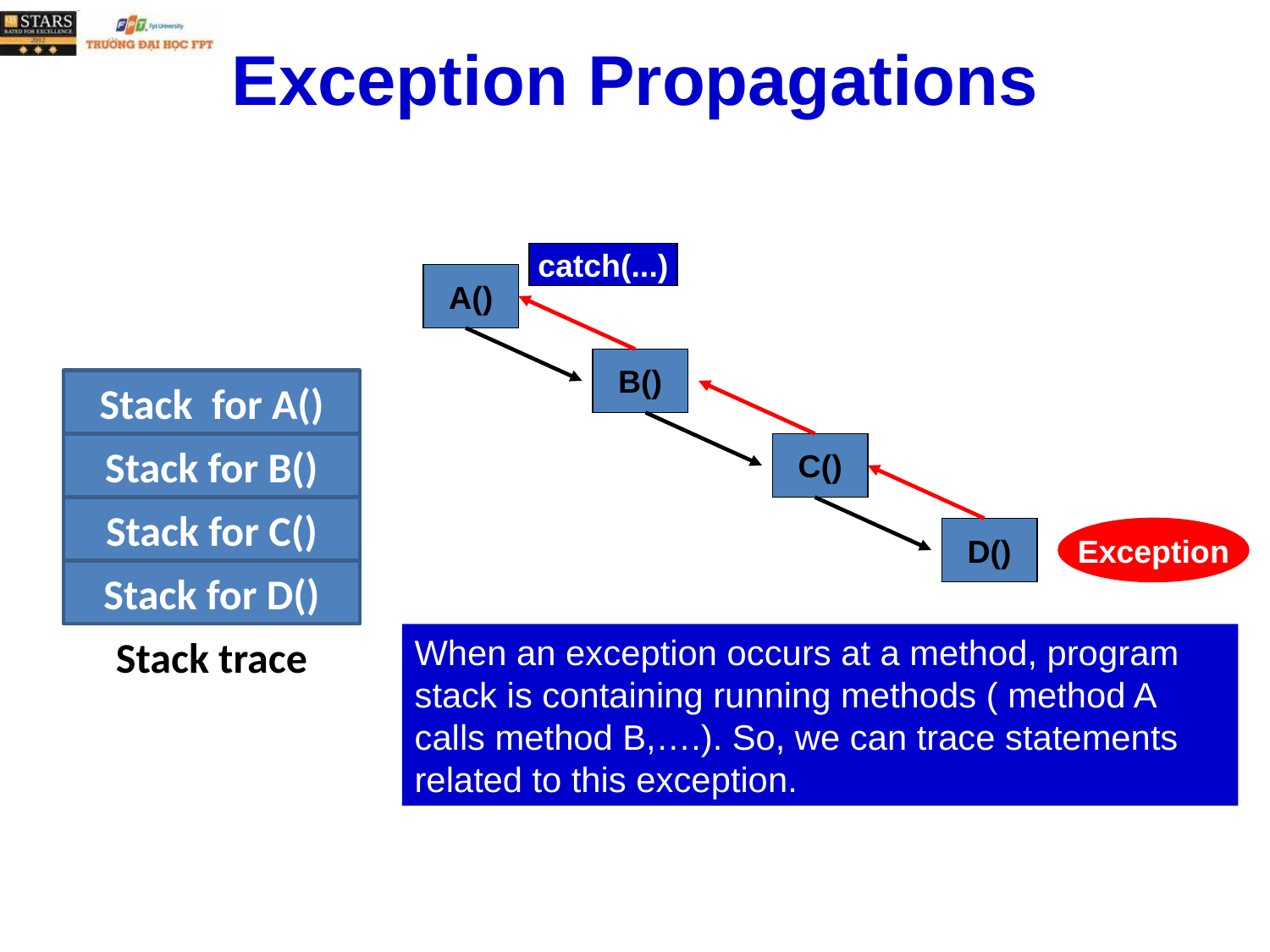

# Exception Propagations
catch(...)
A()

B()
Stack  for A()
Stack for B()
Stack for C()
Stack for D()
Stack trace

C()

D()
Exception
When an exception occurs at a method, program stack is containing running methods ( method A calls method B,….). So, we can trace statements related to this exception.